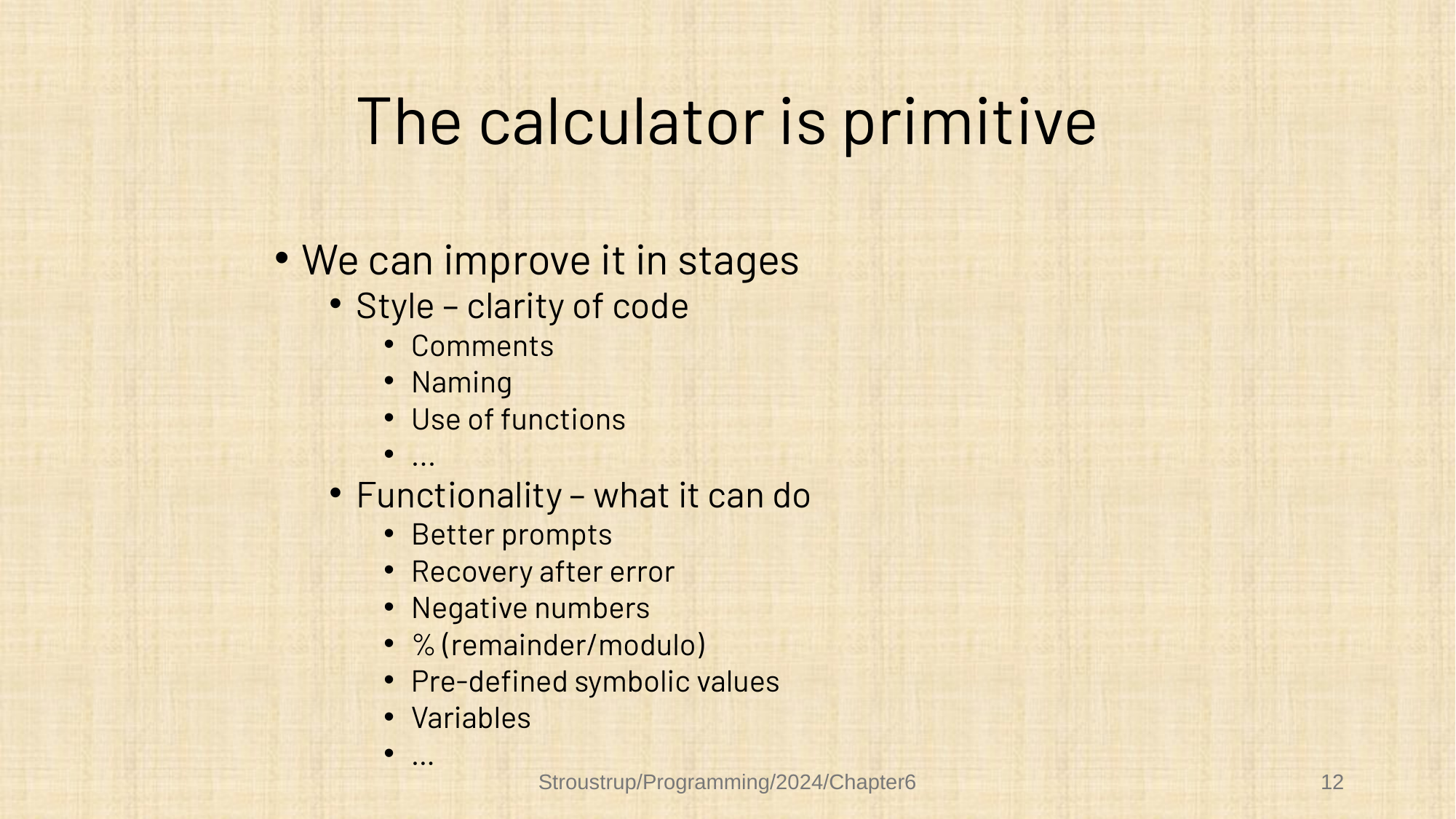

# The calculator is primitive
We can improve it in stages
Style – clarity of code
Comments
Naming
Use of functions
...
Functionality – what it can do
Better prompts
Recovery after error
Negative numbers
% (remainder/modulo)
Pre-defined symbolic values
Variables
…
Stroustrup/Programming/2024/Chapter6
12